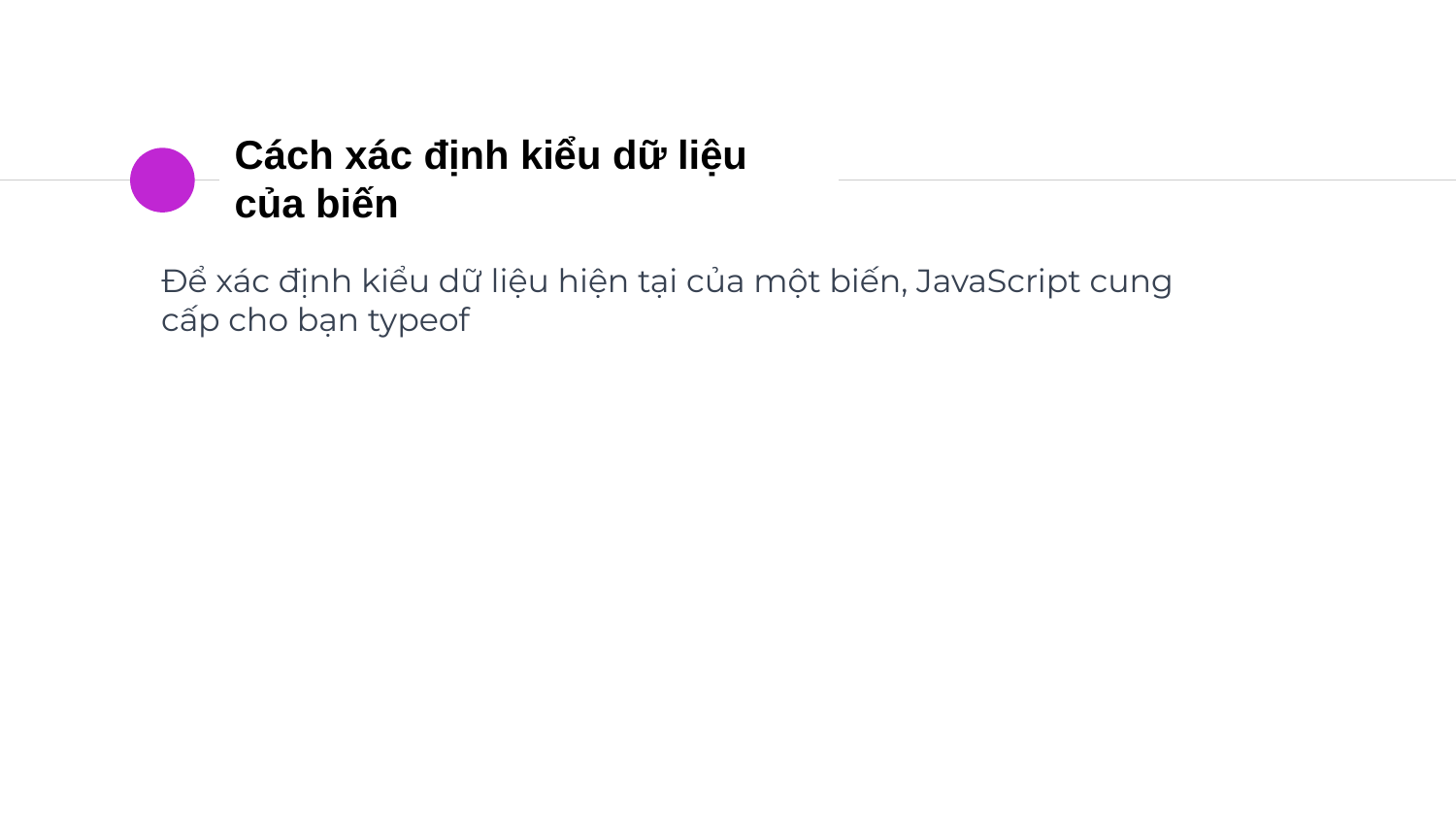

# Cách xác định kiểu dữ liệu của biến
Để xác định kiểu dữ liệu hiện tại của một biến, JavaScript cung cấp cho bạn typeof